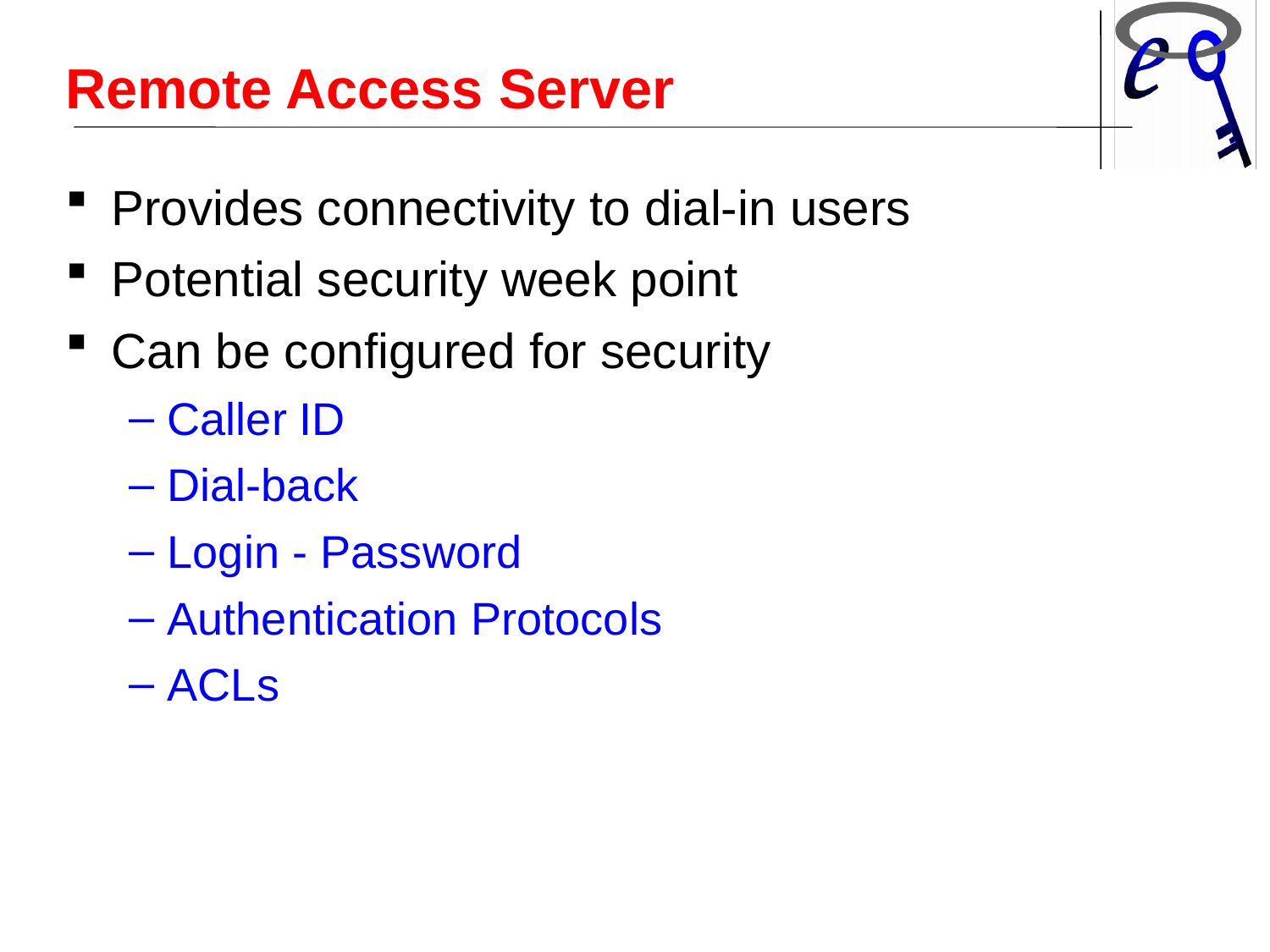

Remote Access Server
Provides connectivity to dial-in users
Potential security week point
Can be configured for security
Caller ID
Dial-back
Login - Password
Authentication Protocols
ACLs